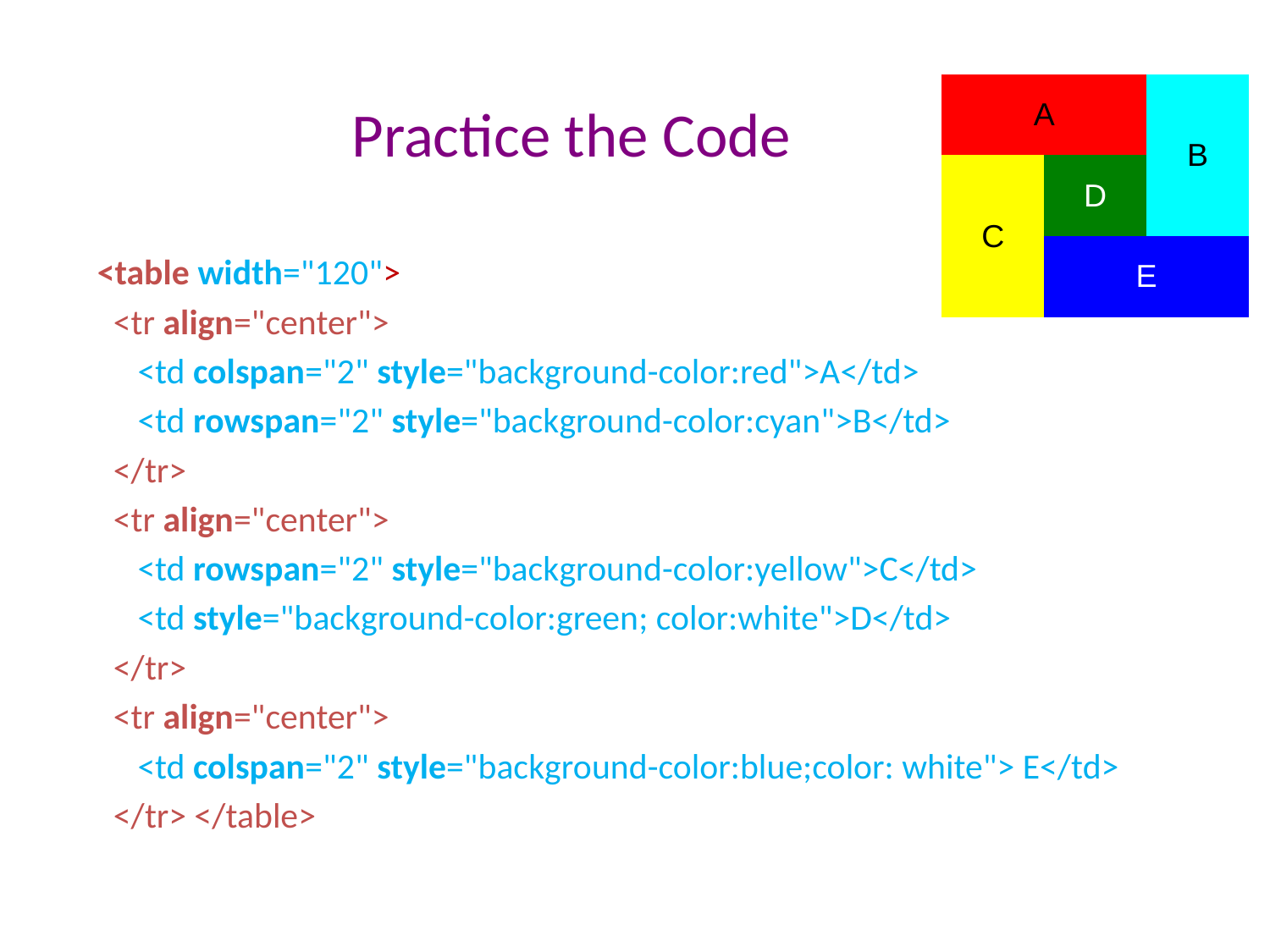

# Practice the Code
| A |  | B |
| --- | --- | --- |
| C | D |  |
|  | E |  |
<table width="120">
  <tr align="center">
     <td colspan="2" style="background-color:red">A</td>
     <td rowspan="2" style="background-color:cyan">B</td>
  </tr>
  <tr align="center">
     <td rowspan="2" style="background-color:yellow">C</td>
     <td style="background-color:green; color:white">D</td>
  </tr>
  <tr align="center">
     <td colspan="2" style="background-color:blue;color: white"> E</td>
  </tr> </table>